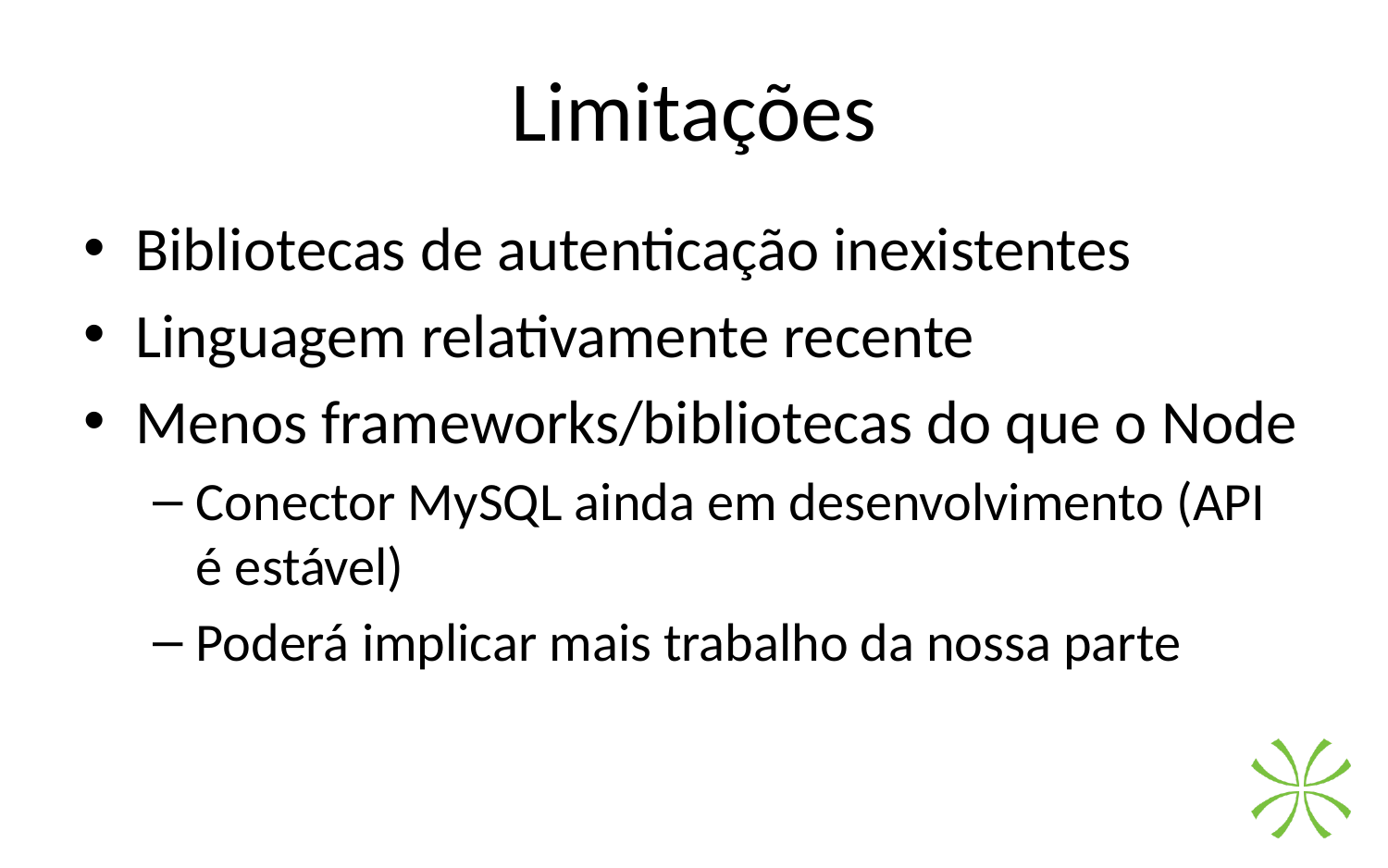

# Limitações
Bibliotecas de autenticação inexistentes
Linguagem relativamente recente
Menos frameworks/bibliotecas do que o Node
Conector MySQL ainda em desenvolvimento (API é estável)
Poderá implicar mais trabalho da nossa parte